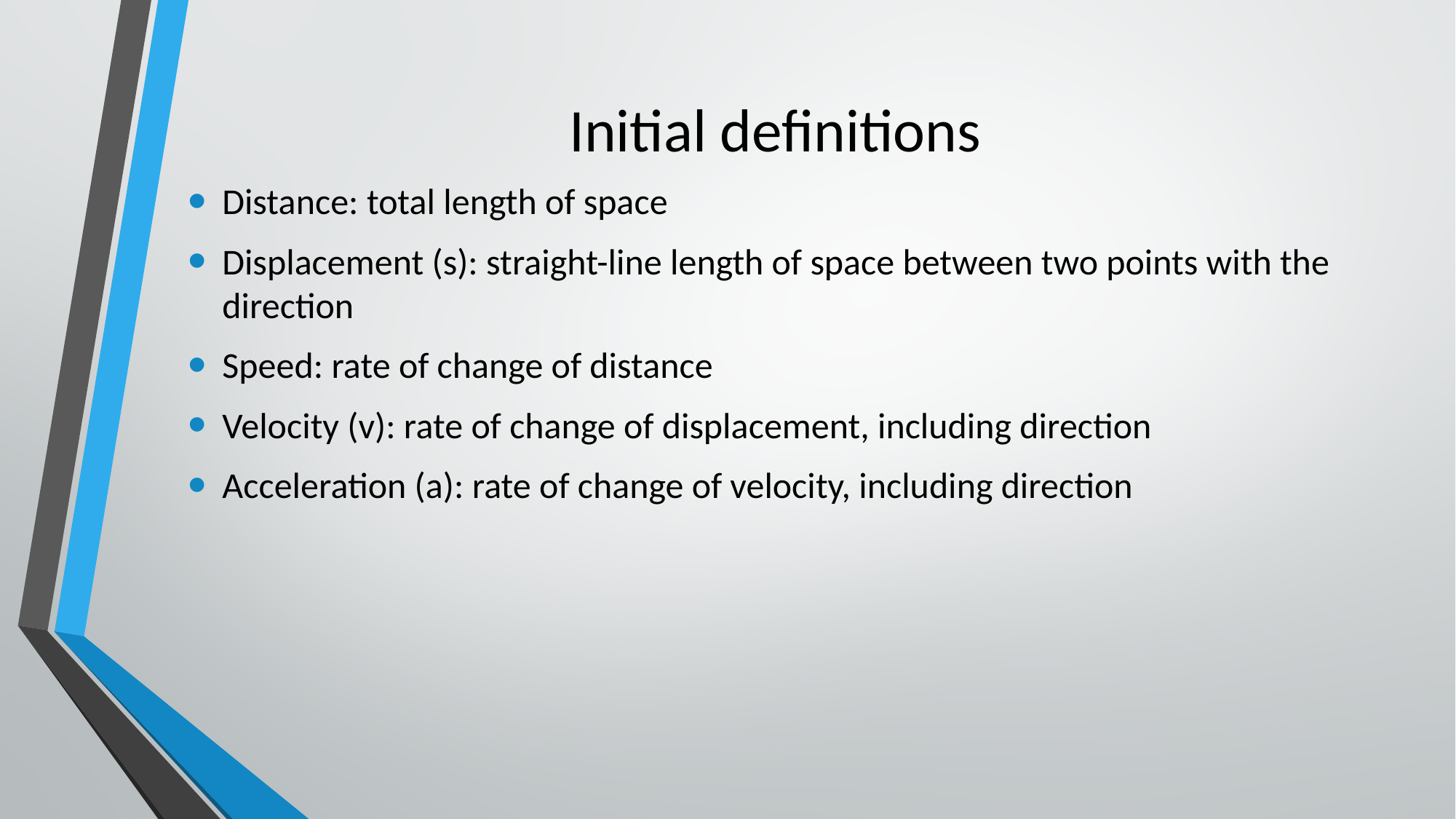

# Initial definitions
Distance: total length of space
Displacement (s): straight-line length of space between two points with the direction
Speed: rate of change of distance
Velocity (v): rate of change of displacement, including direction
Acceleration (a): rate of change of velocity, including direction